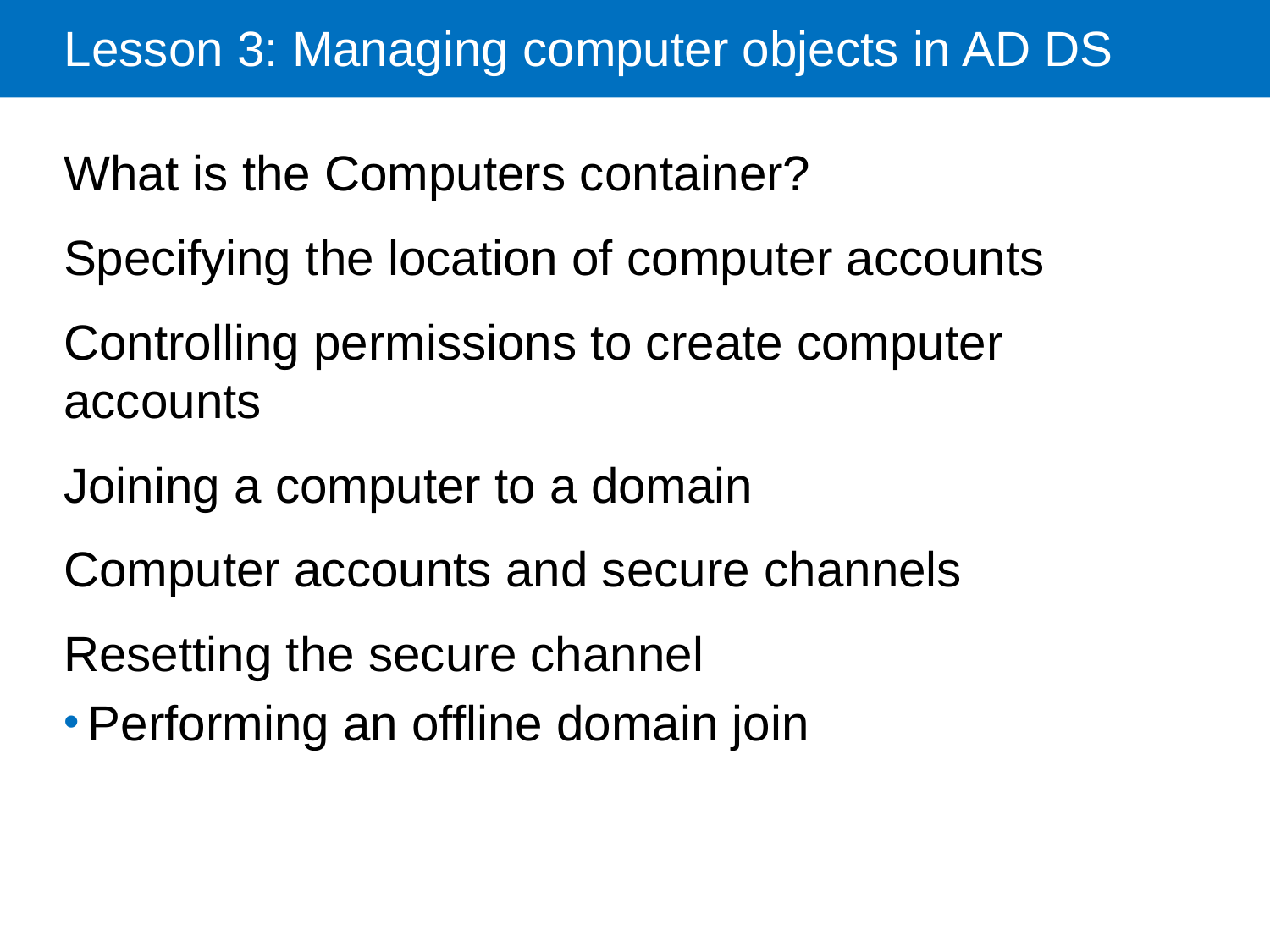

# Lesson 3: Managing computer objects in AD DS
What is the Computers container?
Specifying the location of computer accounts
Controlling permissions to create computer accounts
Joining a computer to a domain
Computer accounts and secure channels
Resetting the secure channel
Performing an offline domain join